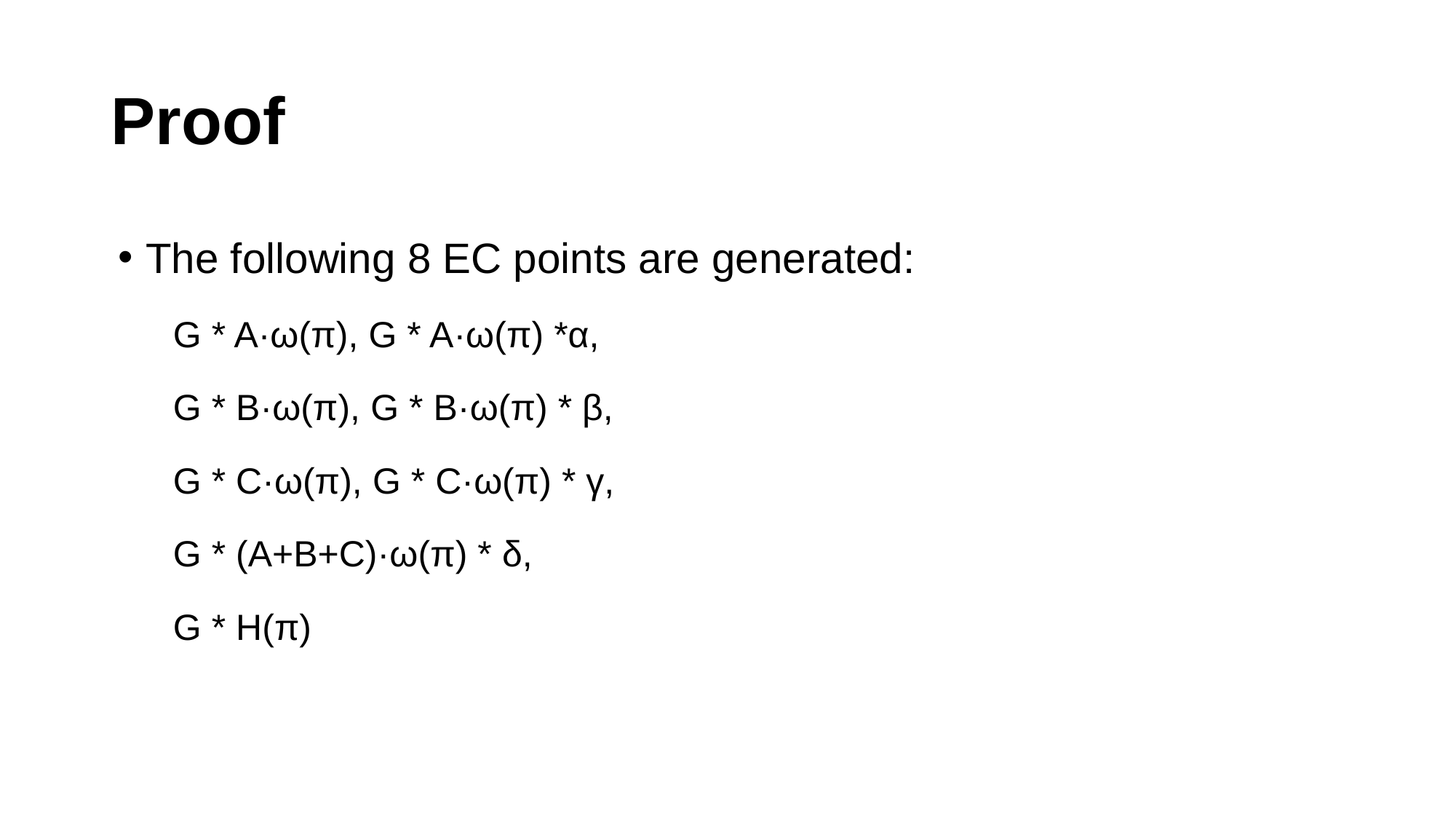

# Proof
The following 8 EC points are generated:
G * A·ω(π), G * A·ω(π) *α,
G * B·ω(π), G * B·ω(π) * β,
G * C·ω(π), G * C·ω(π) * γ,
G * (A+B+C)·ω(π) * δ,
G * H(π)